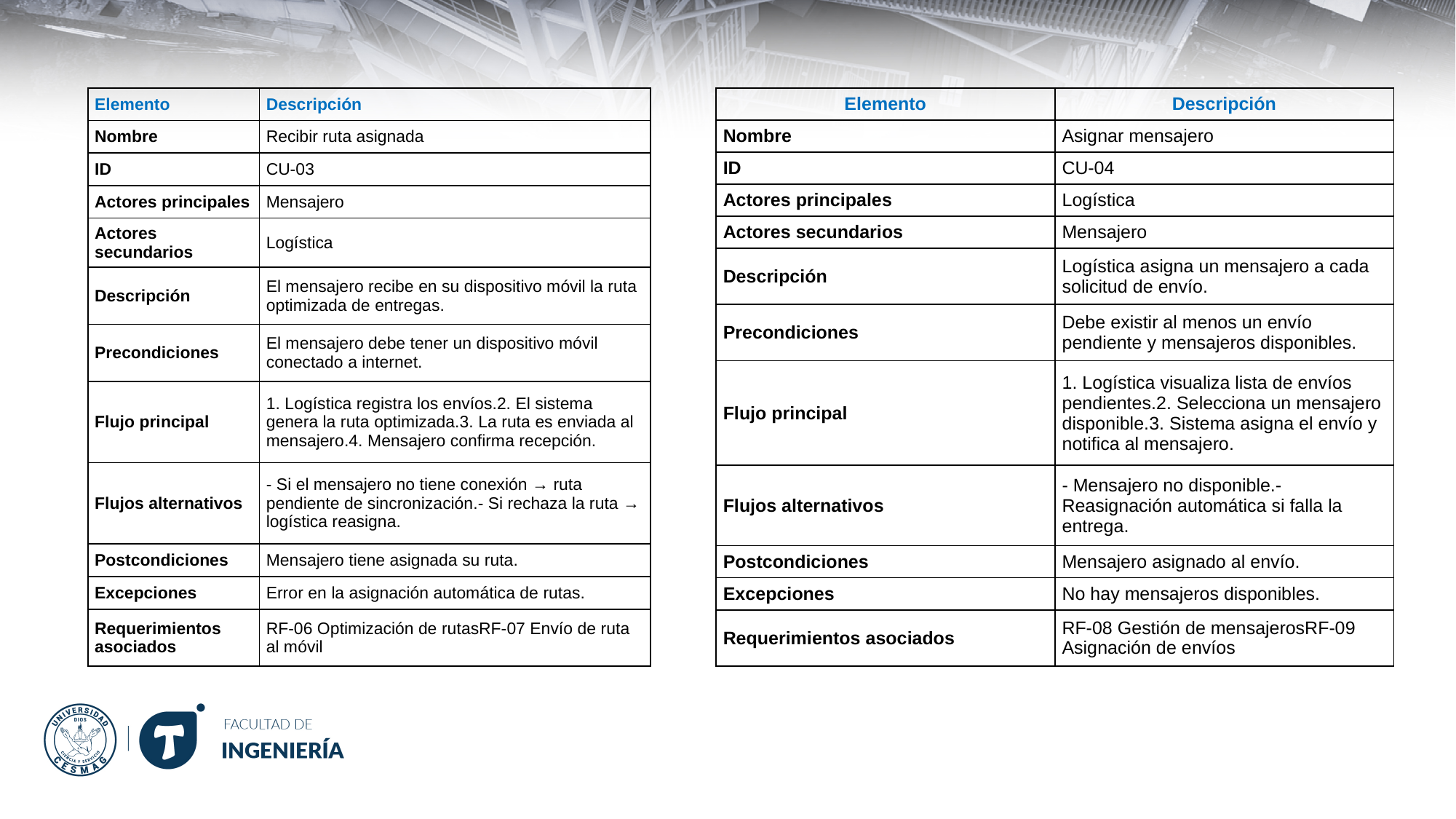

| Elemento | Descripción |
| --- | --- |
| Nombre | Recibir ruta asignada |
| ID | CU-03 |
| Actores principales | Mensajero |
| Actores secundarios | Logística |
| Descripción | El mensajero recibe en su dispositivo móvil la ruta optimizada de entregas. |
| Precondiciones | El mensajero debe tener un dispositivo móvil conectado a internet. |
| Flujo principal | 1. Logística registra los envíos.2. El sistema genera la ruta optimizada.3. La ruta es enviada al mensajero.4. Mensajero confirma recepción. |
| Flujos alternativos | - Si el mensajero no tiene conexión → ruta pendiente de sincronización.- Si rechaza la ruta → logística reasigna. |
| Postcondiciones | Mensajero tiene asignada su ruta. |
| Excepciones | Error en la asignación automática de rutas. |
| Requerimientos asociados | RF-06 Optimización de rutasRF-07 Envío de ruta al móvil |
| Elemento | Descripción |
| --- | --- |
| Nombre | Asignar mensajero |
| ID | CU-04 |
| Actores principales | Logística |
| Actores secundarios | Mensajero |
| Descripción | Logística asigna un mensajero a cada solicitud de envío. |
| Precondiciones | Debe existir al menos un envío pendiente y mensajeros disponibles. |
| Flujo principal | 1. Logística visualiza lista de envíos pendientes.2. Selecciona un mensajero disponible.3. Sistema asigna el envío y notifica al mensajero. |
| Flujos alternativos | - Mensajero no disponible.- Reasignación automática si falla la entrega. |
| Postcondiciones | Mensajero asignado al envío. |
| Excepciones | No hay mensajeros disponibles. |
| Requerimientos asociados | RF-08 Gestión de mensajerosRF-09 Asignación de envíos |